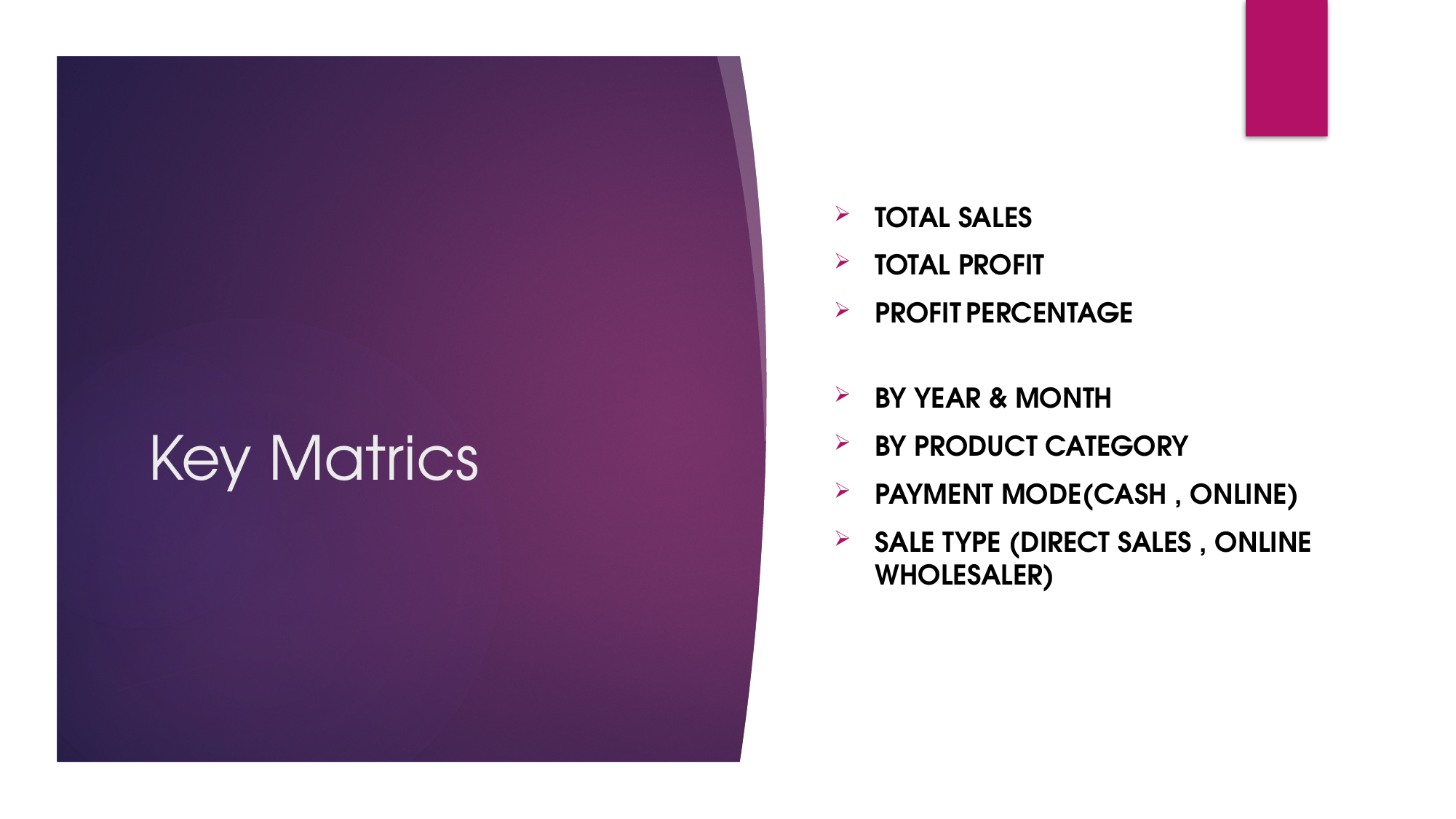

Total sales
Total profit
Profit percentage

By year & month
By product category
Payment mode(cash , online)
Sale type (direct sales , online wholesaler)

# Key Matrics